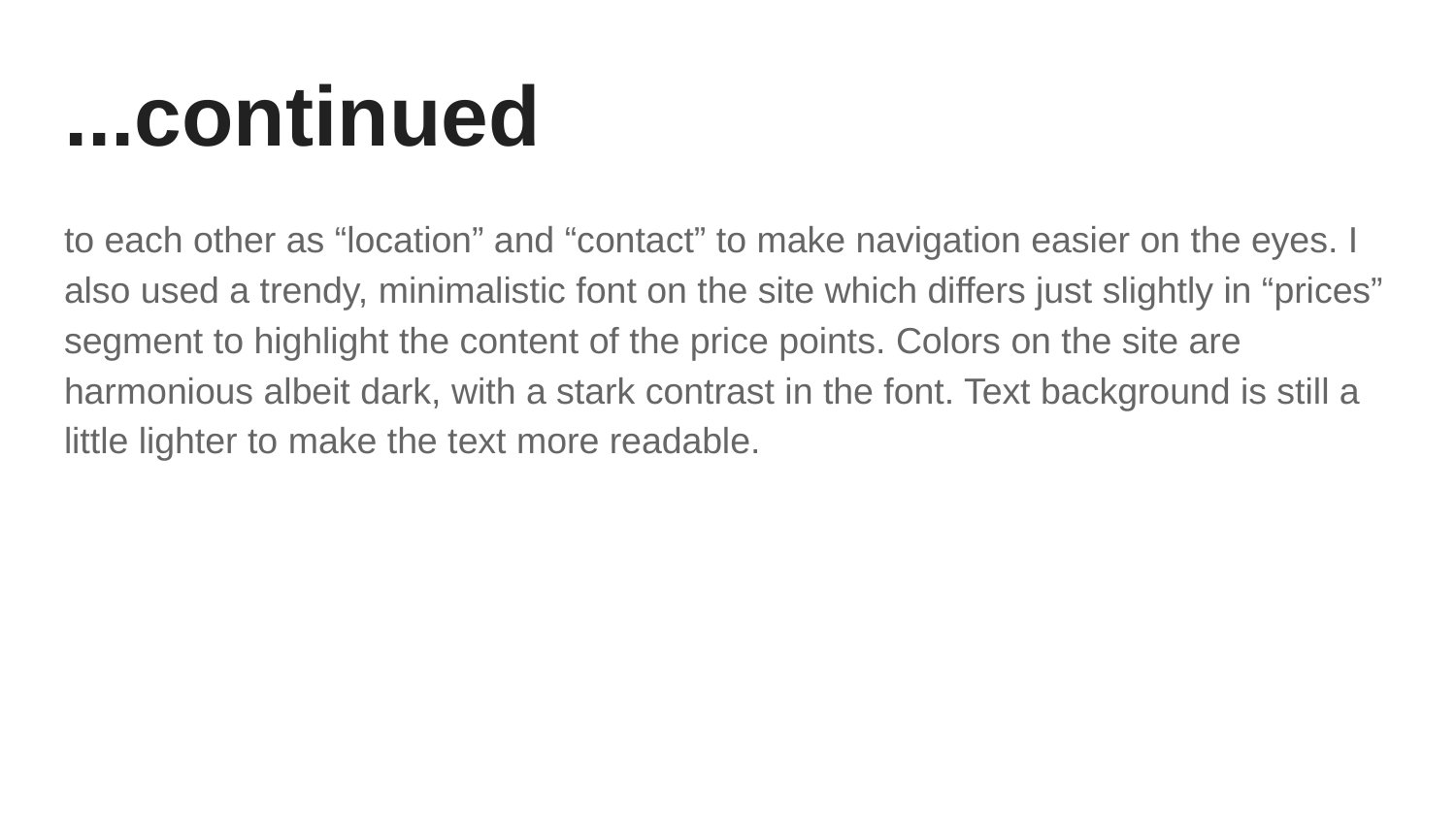

# ...continued
to each other as “location” and “contact” to make navigation easier on the eyes. I also used a trendy, minimalistic font on the site which differs just slightly in “prices” segment to highlight the content of the price points. Colors on the site are harmonious albeit dark, with a stark contrast in the font. Text background is still a little lighter to make the text more readable.